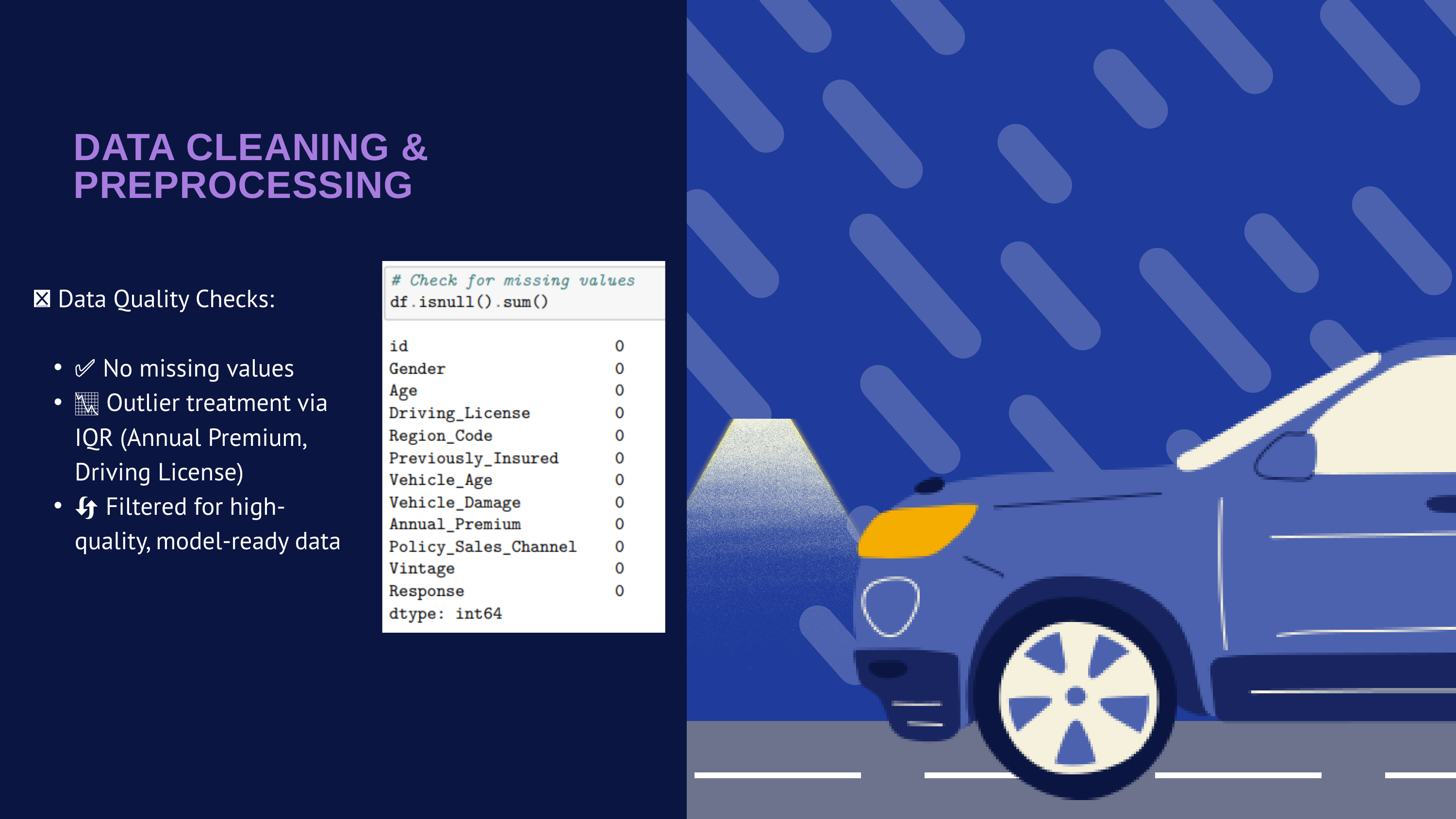

DATA CLEANING & PREPROCESSING

🧹 Data Quality Checks:

✅ No missing values
📉 Outlier treatment via IQR (Annual Premium, Driving License)
🔄 Filtered for high-quality, model-ready data